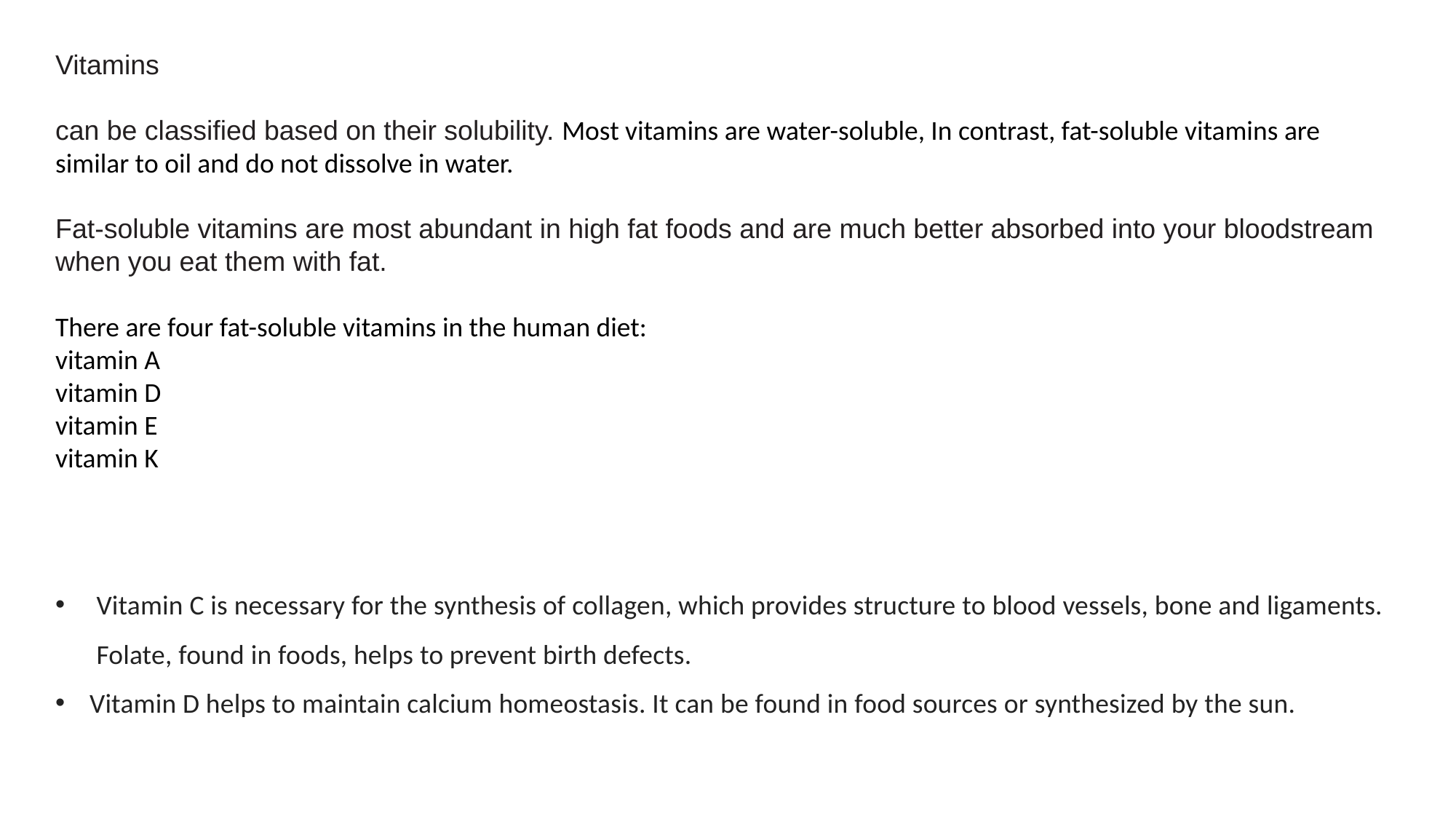

Vitamins

can be classified based on their solubility. Most vitamins are water-soluble, In contrast, fat-soluble vitamins are similar to oil and do not dissolve in water.

Fat-soluble vitamins are most abundant in high fat foods and are much better absorbed into your bloodstream when you eat them with fat.

There are four fat-soluble vitamins in the human diet:
vitamin A
vitamin D
vitamin E
vitamin K

Vitamin C is necessary for the synthesis of collagen, which provides structure to blood vessels, bone and ligaments. Folate, found in foods, helps to prevent birth defects.
Vitamin D helps to maintain calcium homeostasis. It can be found in food sources or synthesized by the sun.